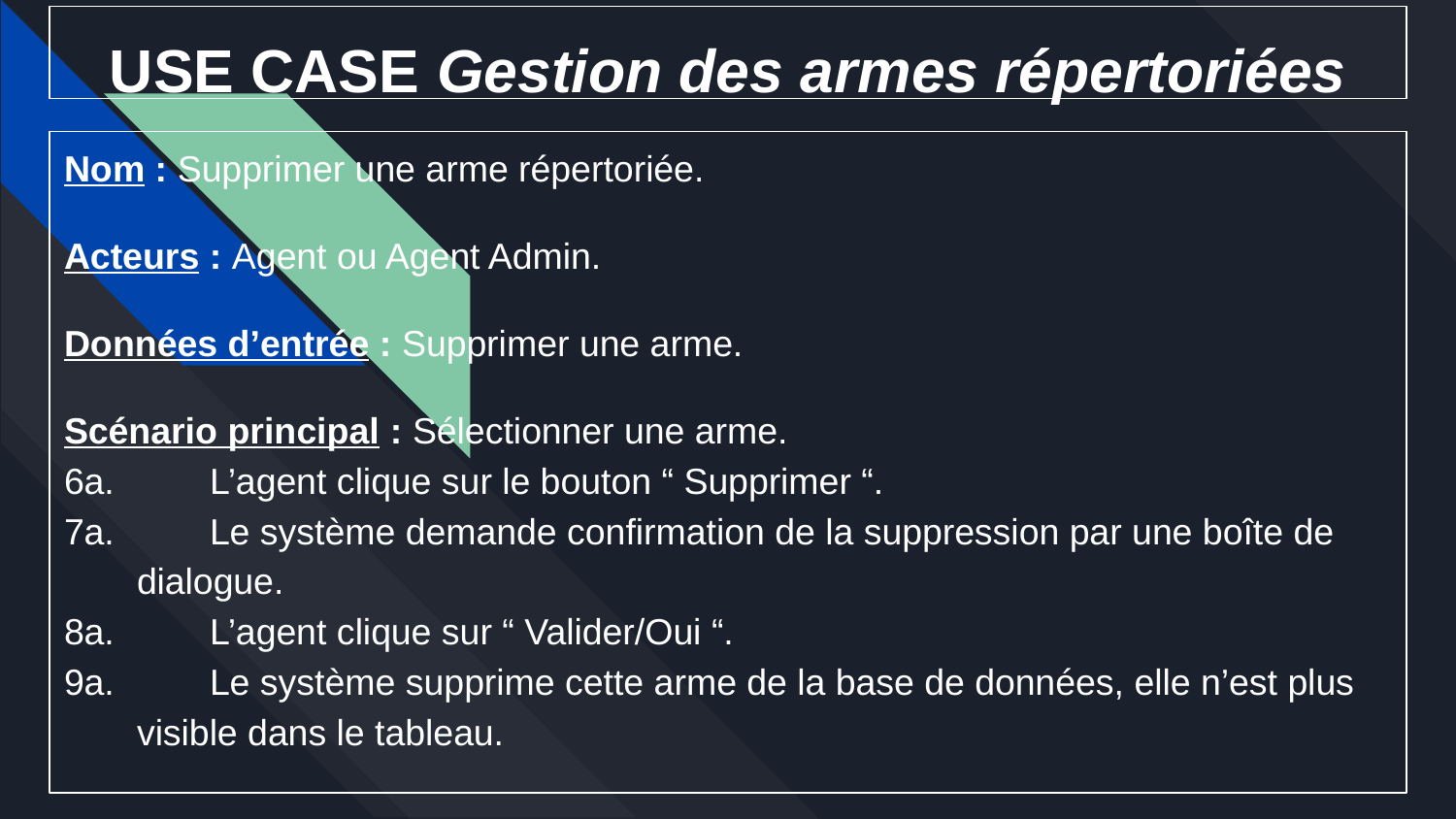

# USE CASE Gestion des armes répertoriées
Nom : Supprimer une arme répertoriée.

Acteurs : Agent ou Agent Admin.

Données d’entrée : Supprimer une arme.

Scénario principal : Sélectionner une arme.
6a.	L’agent clique sur le bouton “ Supprimer “.
7a.	Le système demande confirmation de la suppression par une boîte de
dialogue.
8a.	L’agent clique sur “ Valider/Oui “.
9a.	Le système supprime cette arme de la base de données, elle n’est plus
visible dans le tableau.